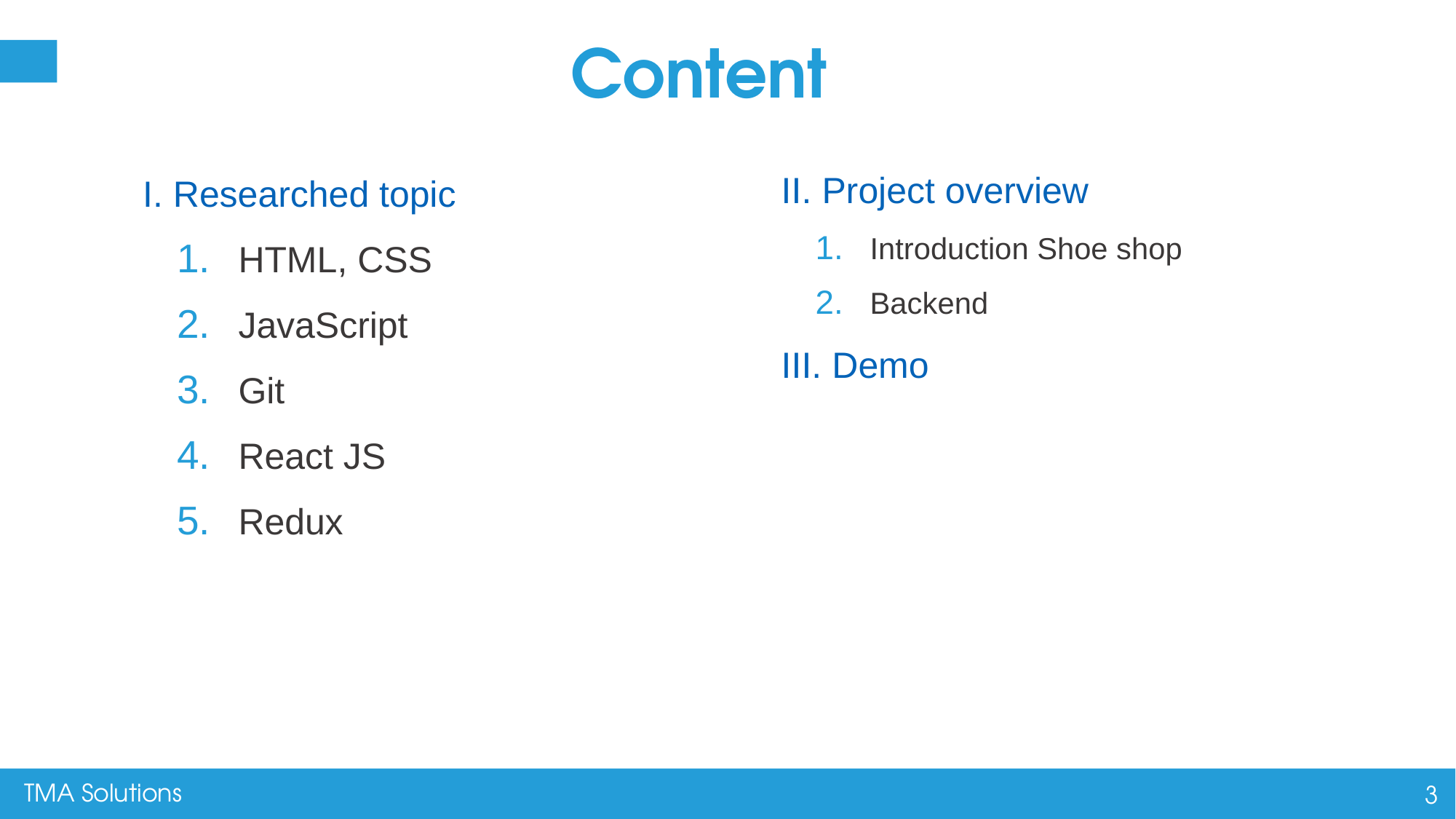

# Content
II. Project overview
Introduction Shoe shop
Backend
III. Demo

I. Researched topic
HTML, CSS
JavaScript
Git
React JS
Redux